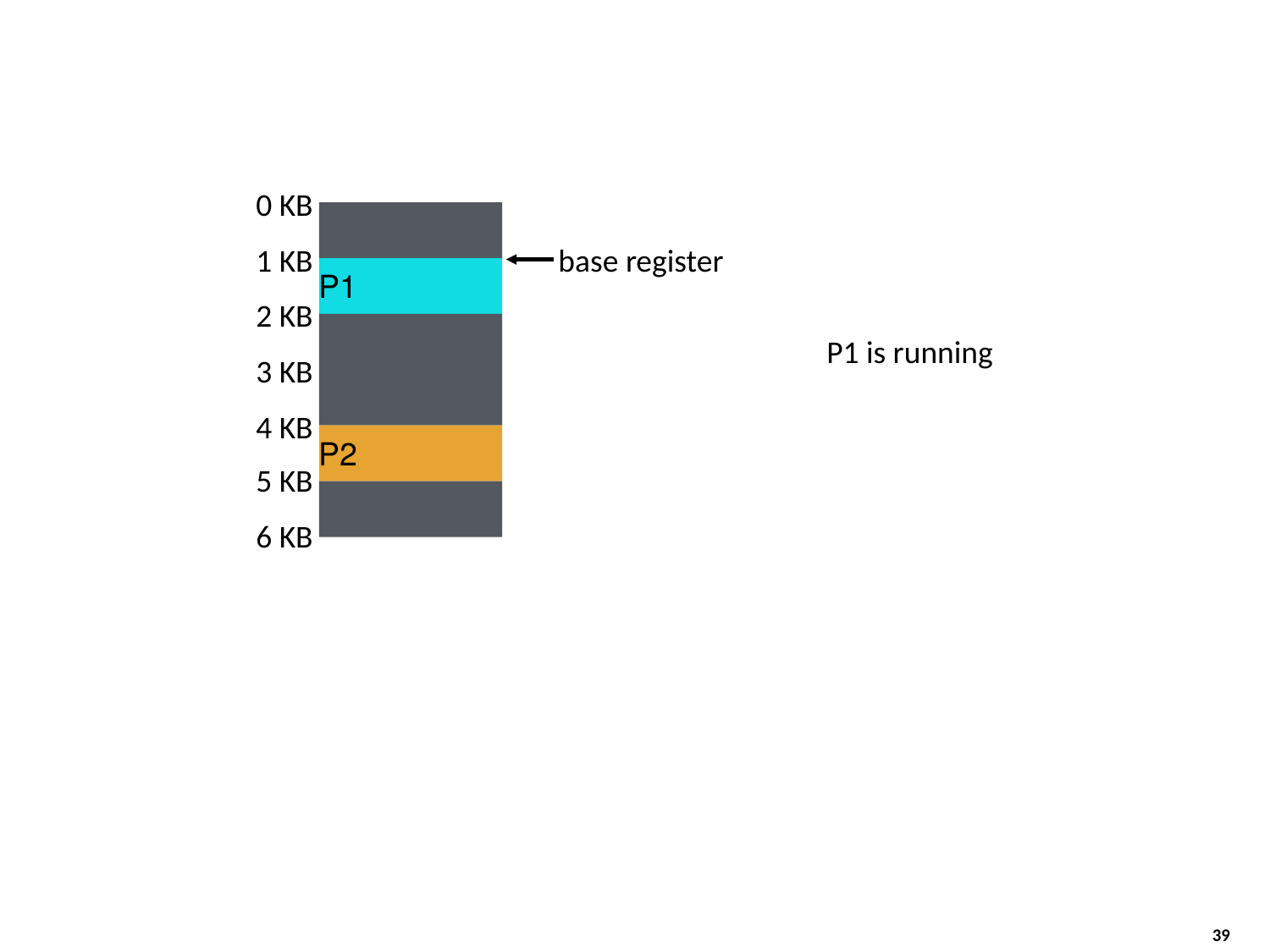

0 KB

1 KB
base register
P1

2 KB

P1 is running
3 KB

4 KB
P2
5 KB

6 KB